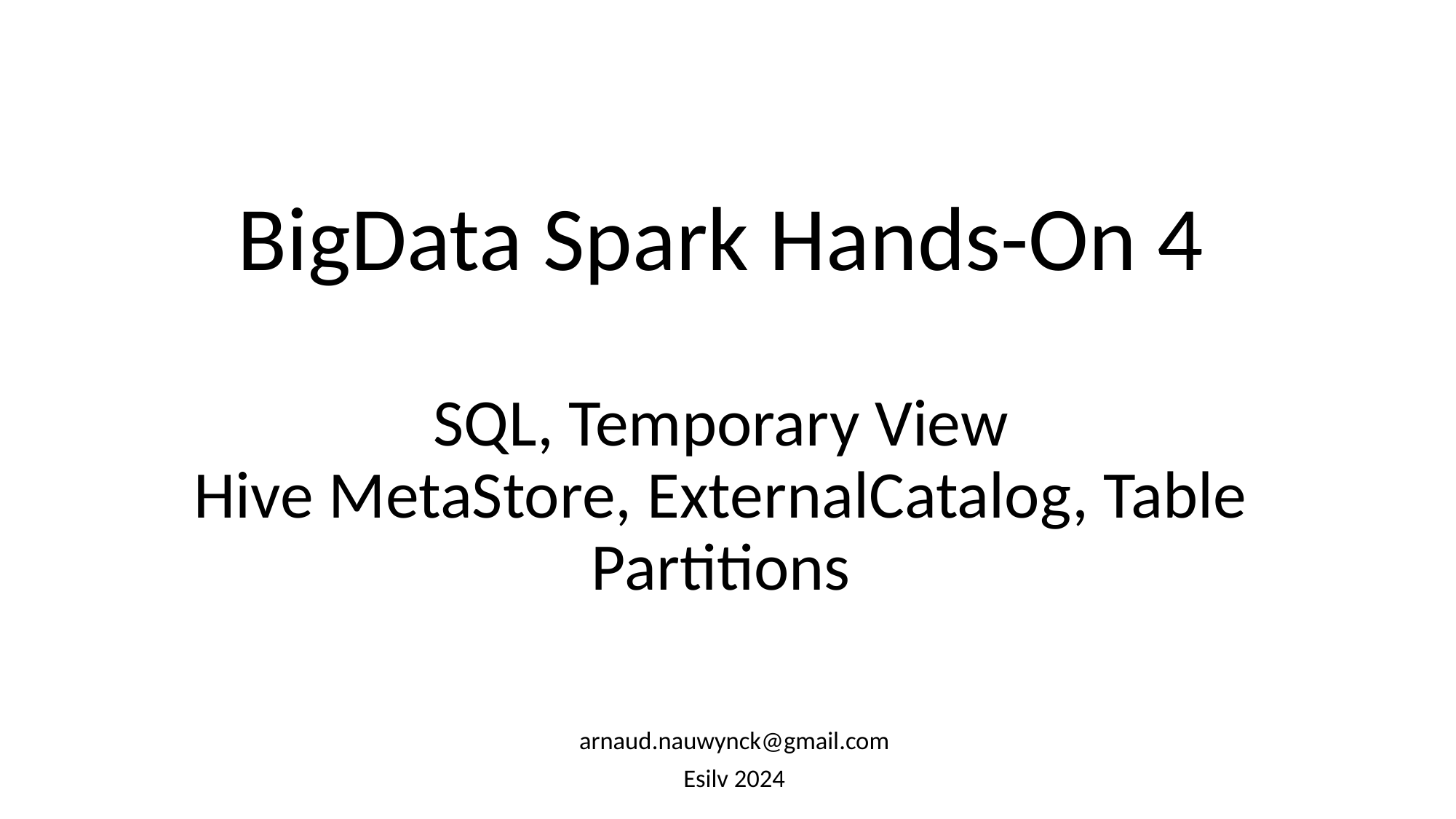

# BigData Spark Hands-On 4 SQL, Temporary View Hive MetaStore, ExternalCatalog, Table Partitions
arnaud.nauwynck@gmail.com
Esilv 2024